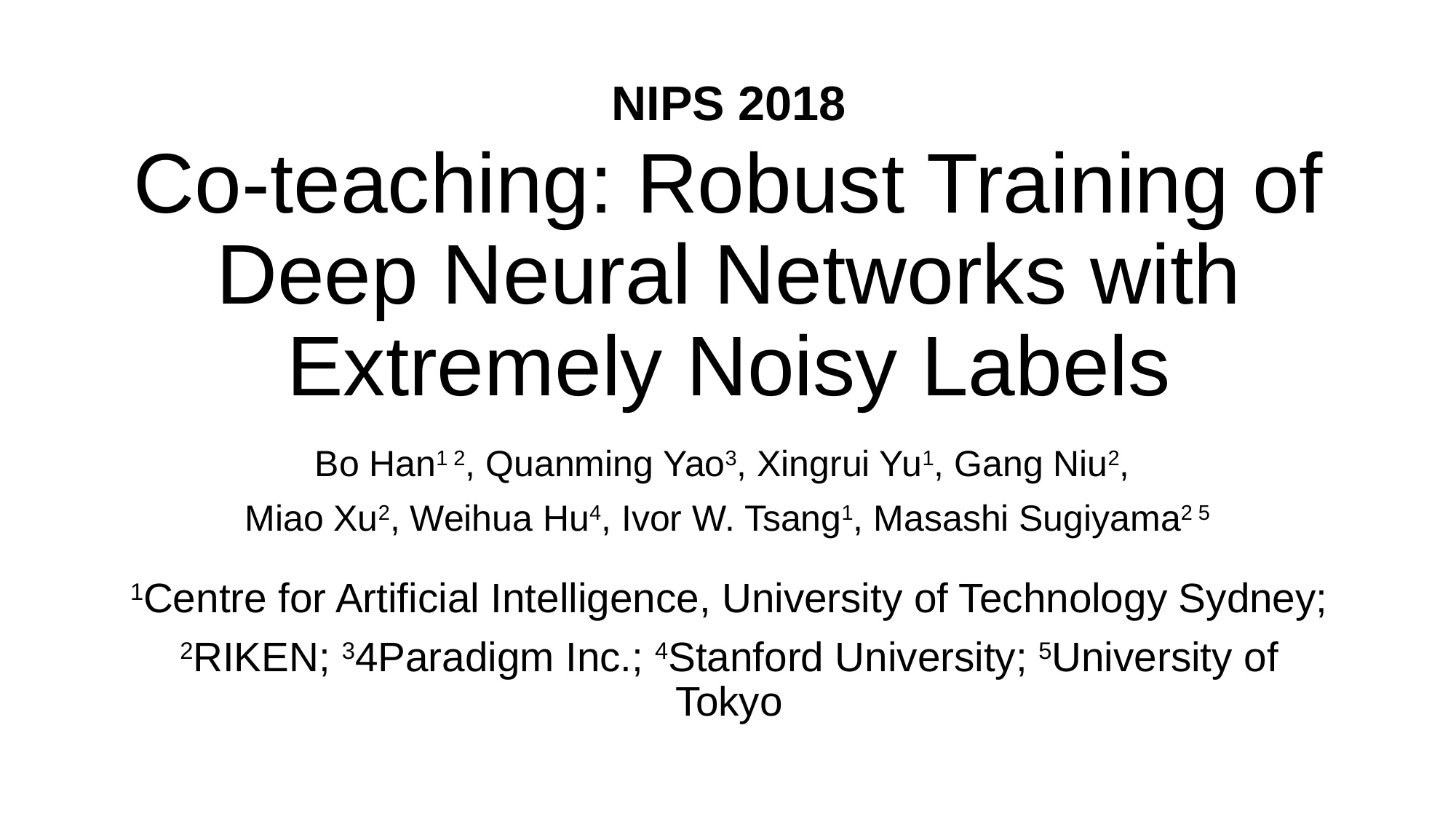

NIPS 2018
# Co-teaching: Robust Training of Deep Neural Networks with Extremely Noisy Labels
Bo Han1 2, Quanming Yao3, Xingrui Yu1, Gang Niu2,
Miao Xu2, Weihua Hu4, Ivor W. Tsang1, Masashi Sugiyama2 5
1Centre for Artificial Intelligence, University of Technology Sydney;
2RIKEN; 34Paradigm Inc.; 4Stanford University; 5University of Tokyo